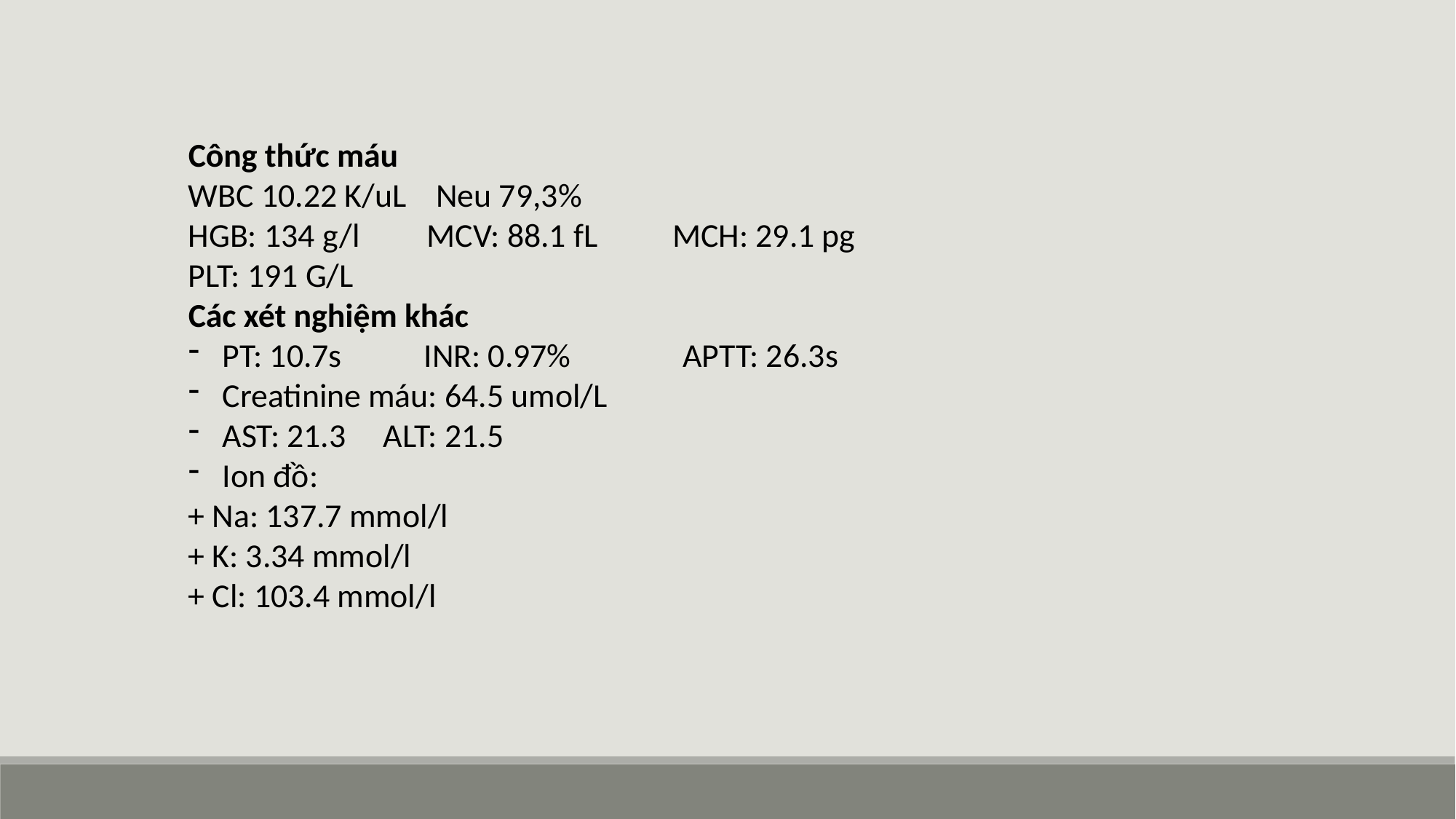

Công thức máu
WBC 10.22 K/uL    Neu 79,3%
HGB: 134 g/l         MCV: 88.1 fL          MCH: 29.1 pg
PLT: 191 G/L
Các xét nghiệm khác
PT: 10.7s           INR: 0.97%               APTT: 26.3s
Creatinine máu: 64.5 umol/L
AST: 21.3     ALT: 21.5
Ion đồ:
+ Na: 137.7 mmol/l
+ K: 3.34 mmol/l
+ Cl: 103.4 mmol/l